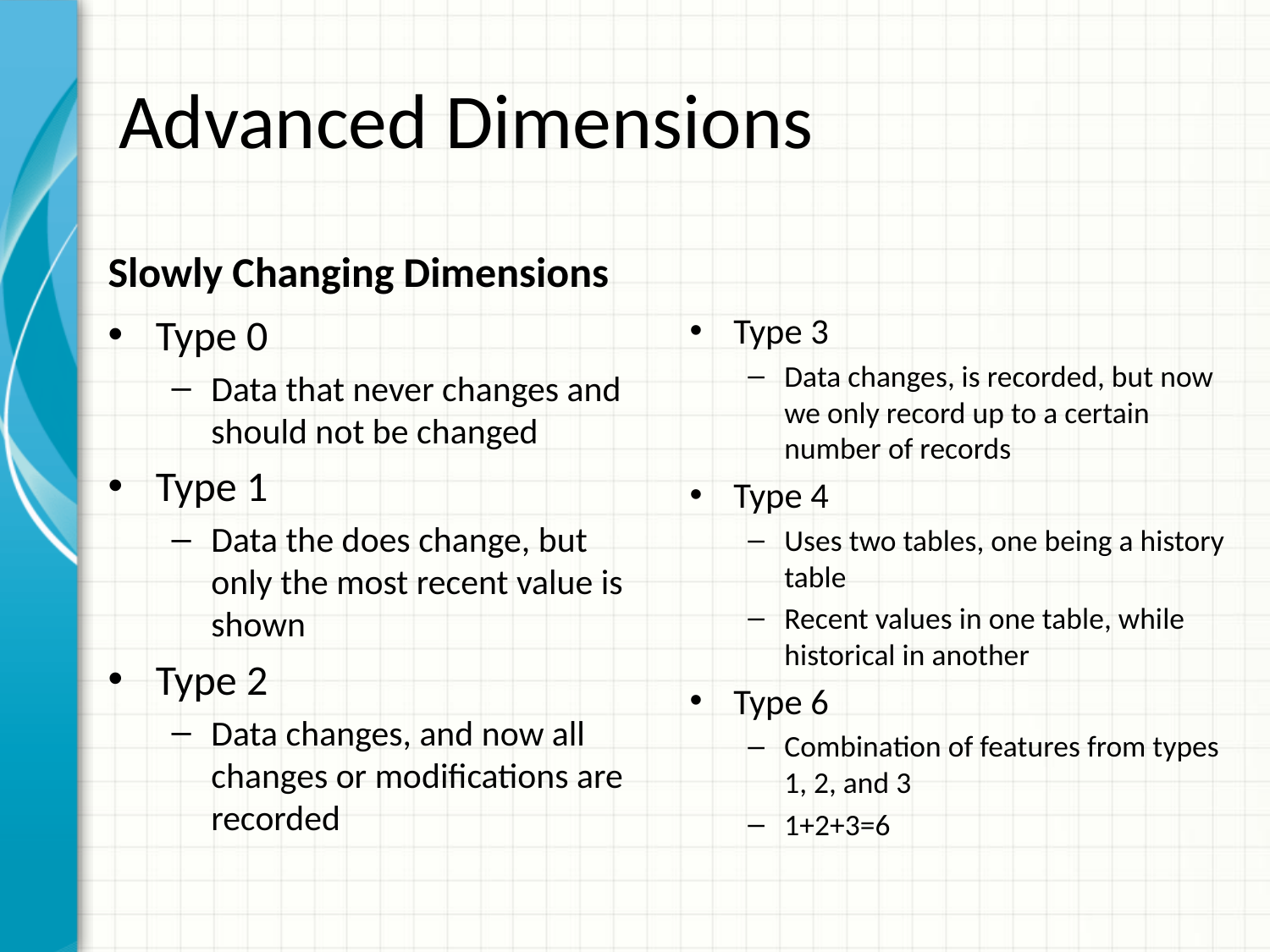

# Advanced Dimensions
Slowly Changing Dimensions
Type 0
Data that never changes and should not be changed
Type 1
Data the does change, but only the most recent value is shown
Type 2
Data changes, and now all changes or modifications are recorded
Type 3
Data changes, is recorded, but now we only record up to a certain number of records
Type 4
Uses two tables, one being a history table
Recent values in one table, while historical in another
Type 6
Combination of features from types 1, 2, and 3
1+2+3=6